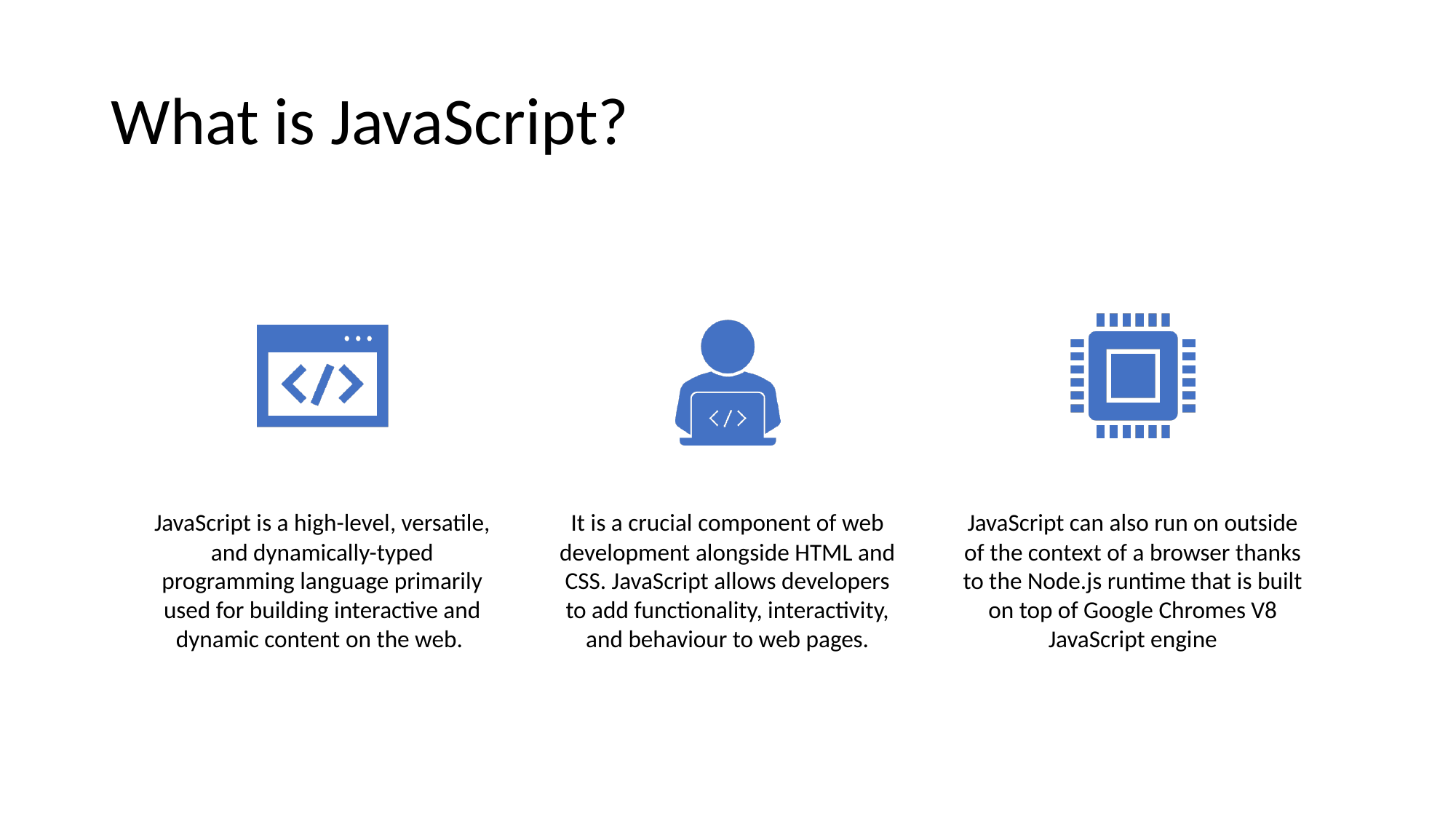

# What is JavaScript?
JavaScript is a high-level, versatile, and dynamically-typed programming language primarily used for building interactive and dynamic content on the web.
It is a crucial component of web development alongside HTML and CSS. JavaScript allows developers to add functionality, interactivity, and behaviour to web pages.
JavaScript can also run on outside of the context of a browser thanks to the Node.js runtime that is built on top of Google Chromes V8 JavaScript engine